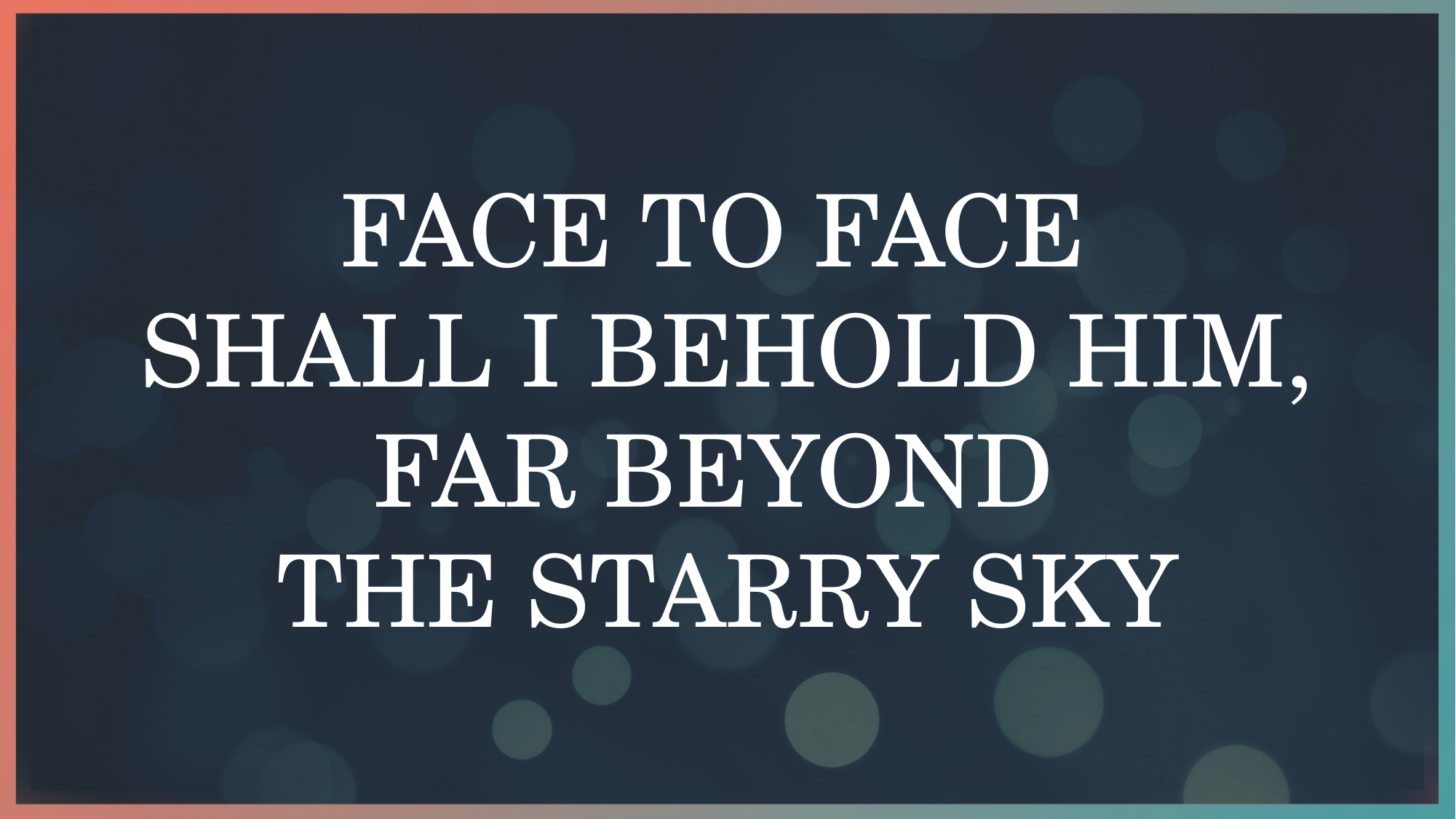

FACE TO FACE
SHALL I BEHOLD HIM,
FAR BEYOND
THE STARRY SKY